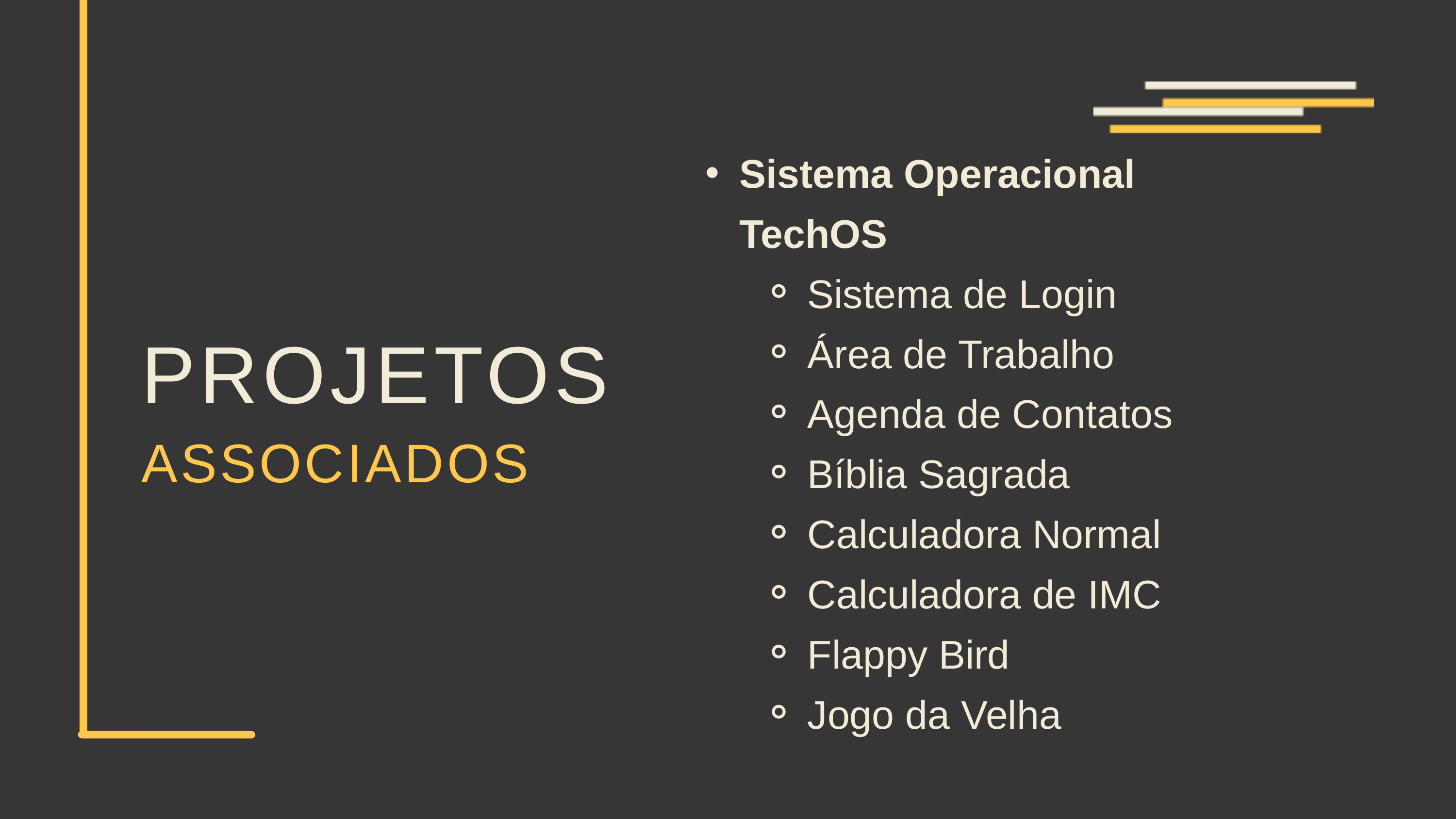

Sistema Operacional TechOS
Sistema de Login
Área de Trabalho
Agenda de Contatos
Bíblia Sagrada
Calculadora Normal
Calculadora de IMC
Flappy Bird
Jogo da Velha

PROJETOS
ASSOCIADOS